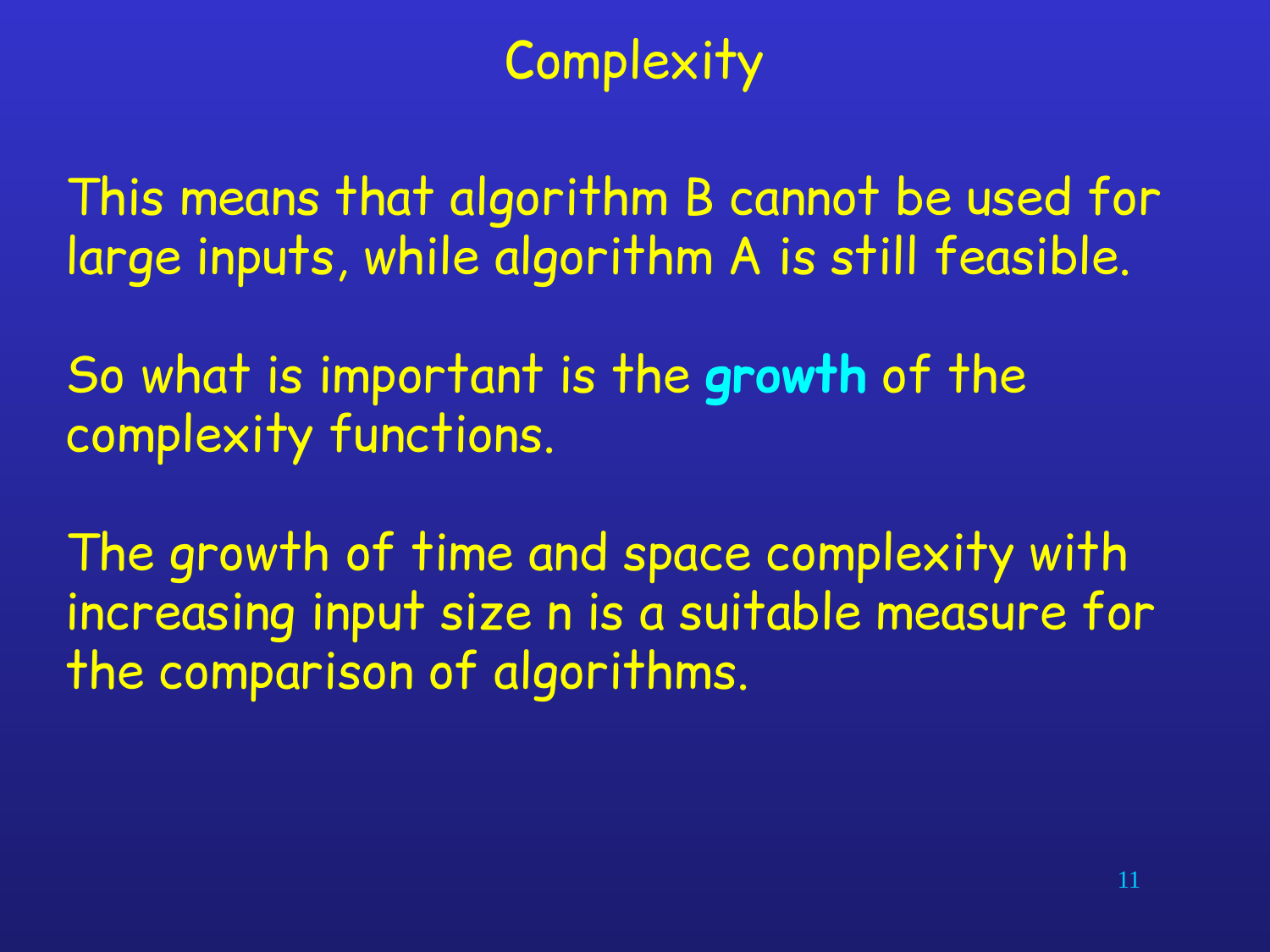

# Complexity
This means that algorithm B cannot be used for large inputs, while algorithm A is still feasible.

So what is important is the growth of the complexity functions.

The growth of time and space complexity with  increasing input size n is a suitable measure for the comparison of algorithms.
11